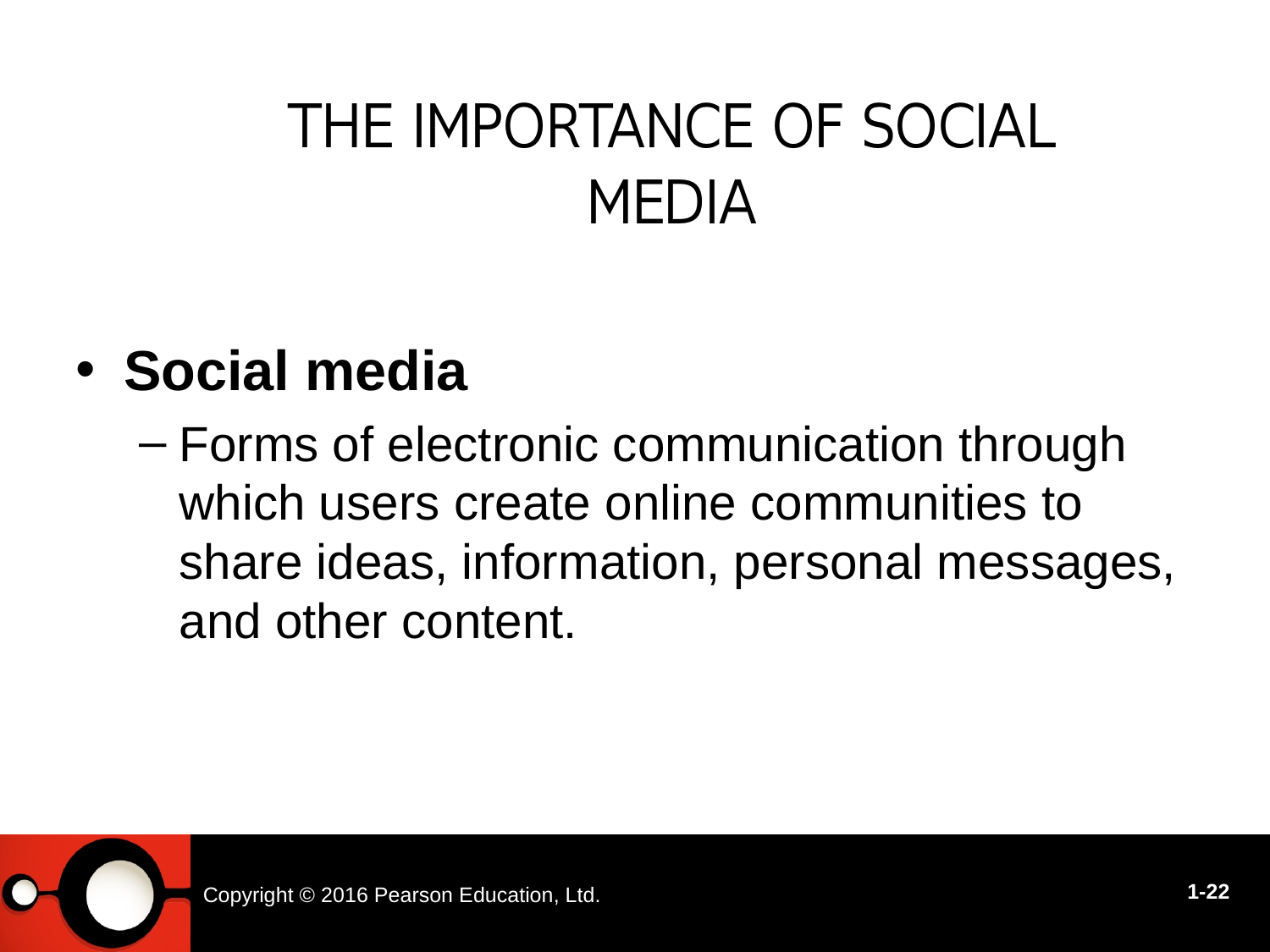

# The Importance of Social Media
Social media
Forms of electronic communication through which users create online communities to share ideas, information, personal messages, and other content.
Copyright © 2016 Pearson Education, Ltd.
1-22